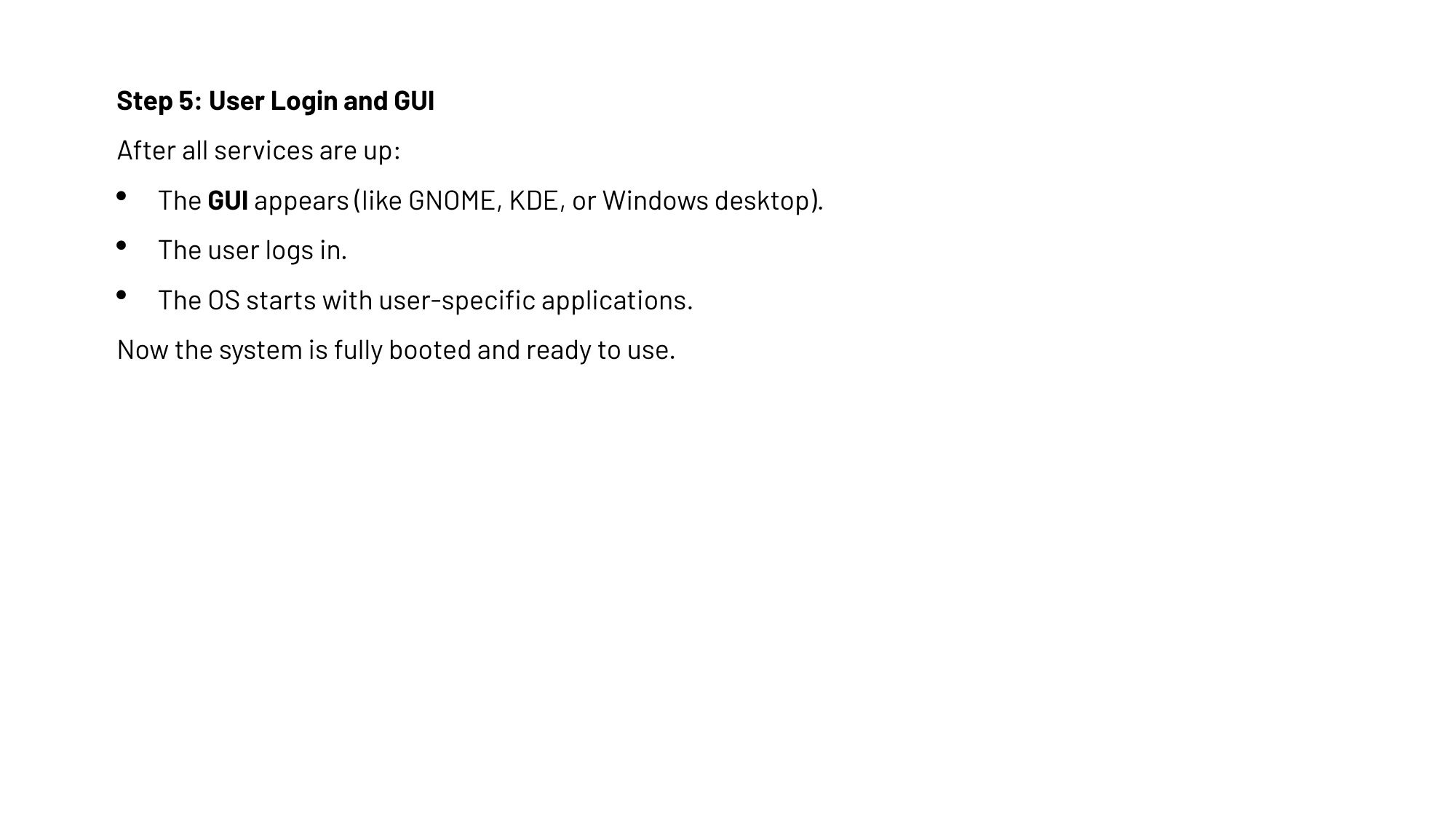

Step 5: User Login and GUI
After all services are up:
The GUI appears (like GNOME, KDE, or Windows desktop).
The user logs in.
The OS starts with user-specific applications.
Now the system is fully booted and ready to use.